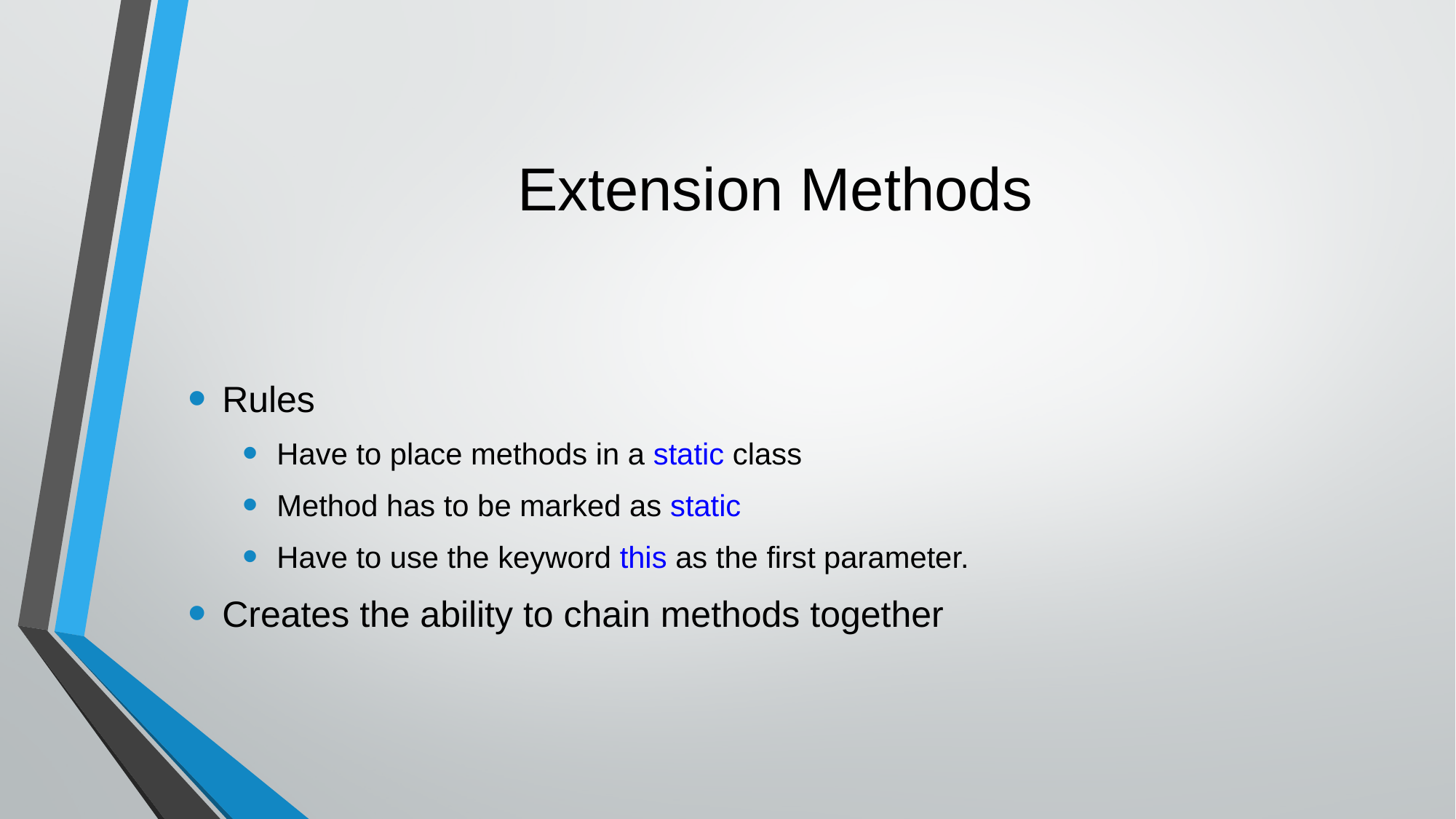

# Extension Methods
Rules
Have to place methods in a static class
Method has to be marked as static
Have to use the keyword this as the first parameter.
Creates the ability to chain methods together